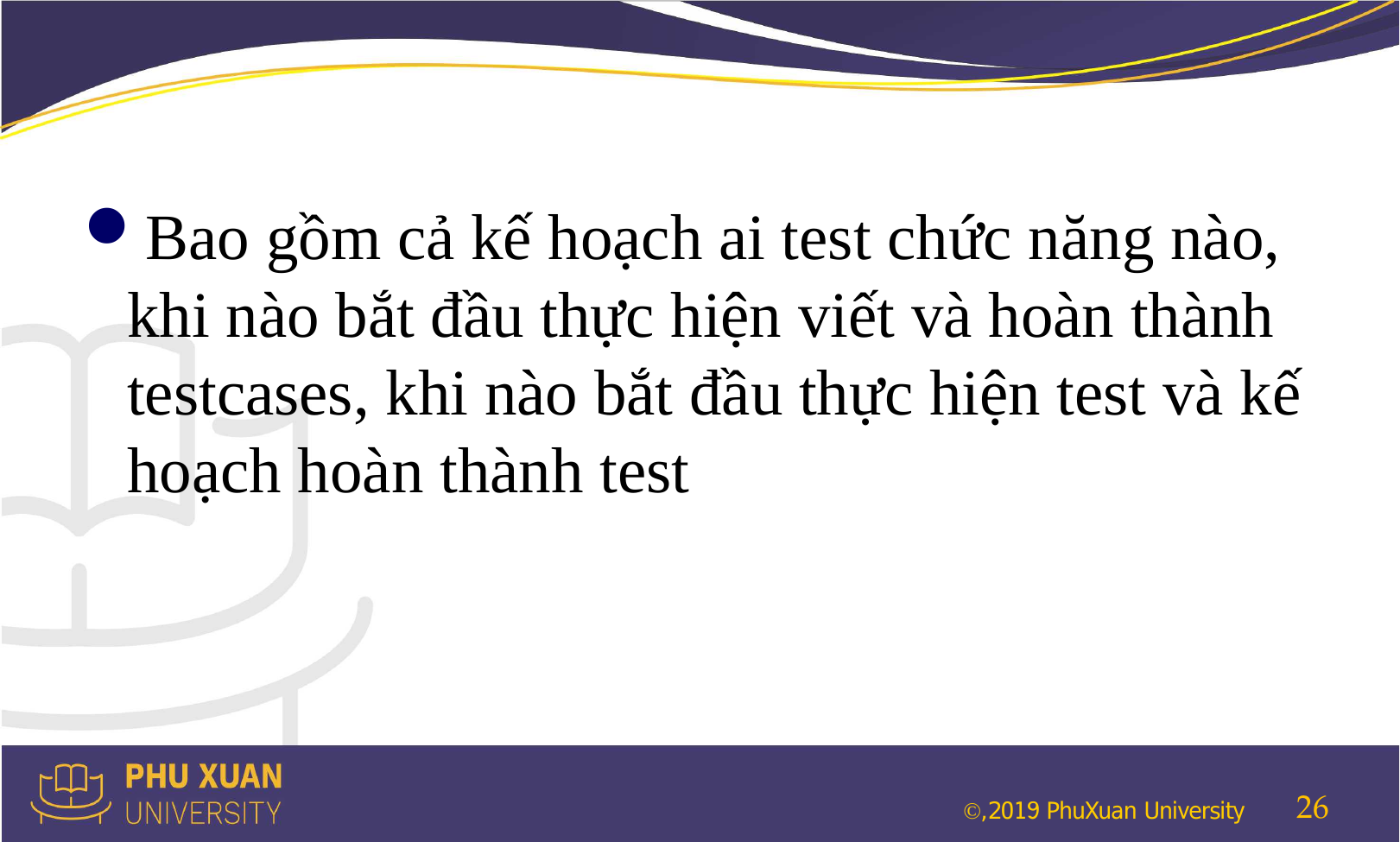

#
Bao gồm cả kế hoạch ai test chức năng nào, khi nào bắt đầu thực hiện viết và hoàn thành testcases, khi nào bắt đầu thực hiện test và kế hoạch hoàn thành test
26